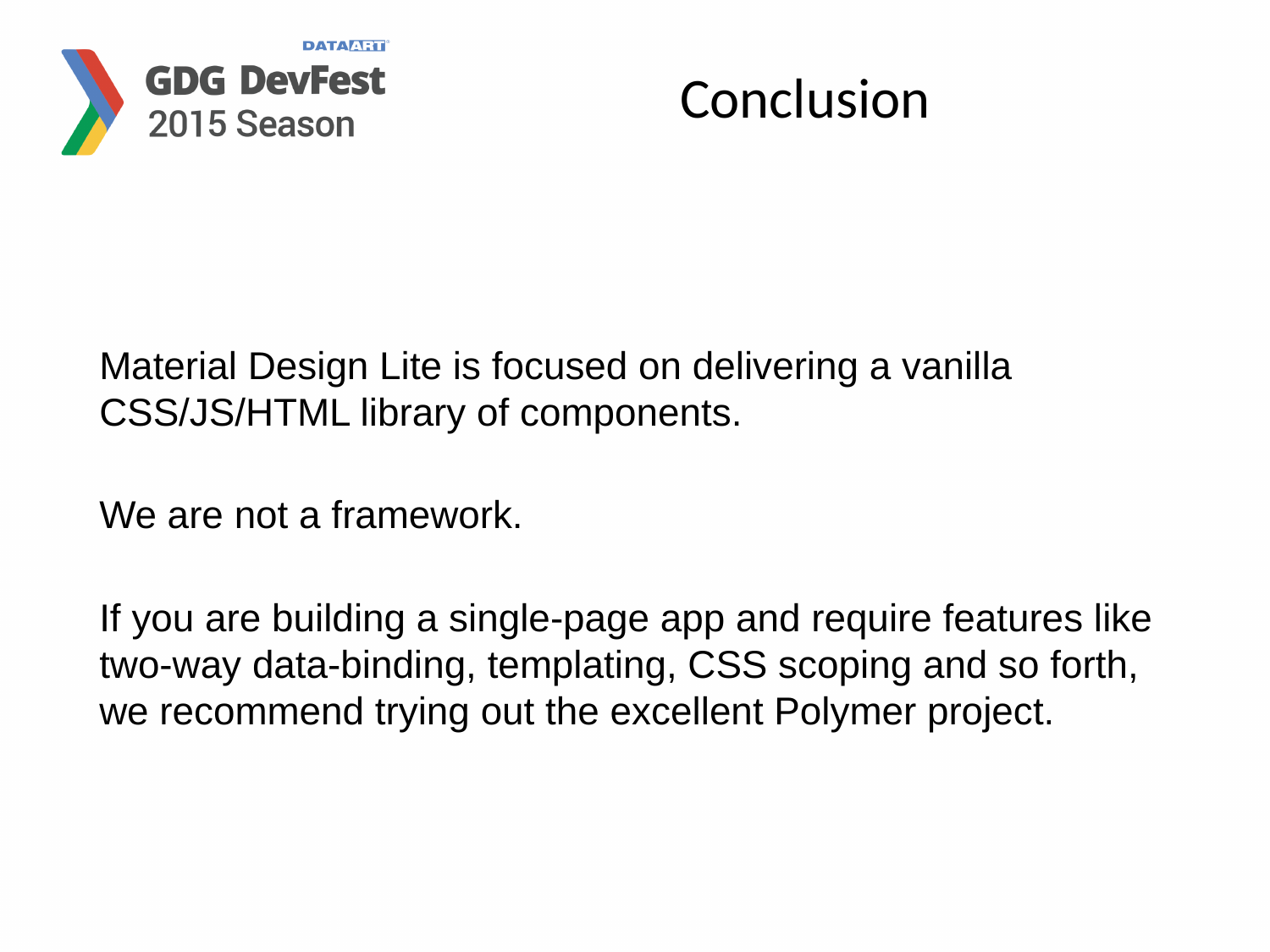

Conclusion
Material Design Lite is focused on delivering a vanilla CSS/JS/HTML library of components.
We are not a framework.
If you are building a single-page app and require features like two-way data-binding, templating, CSS scoping and so forth, we recommend trying out the excellent Polymer project.